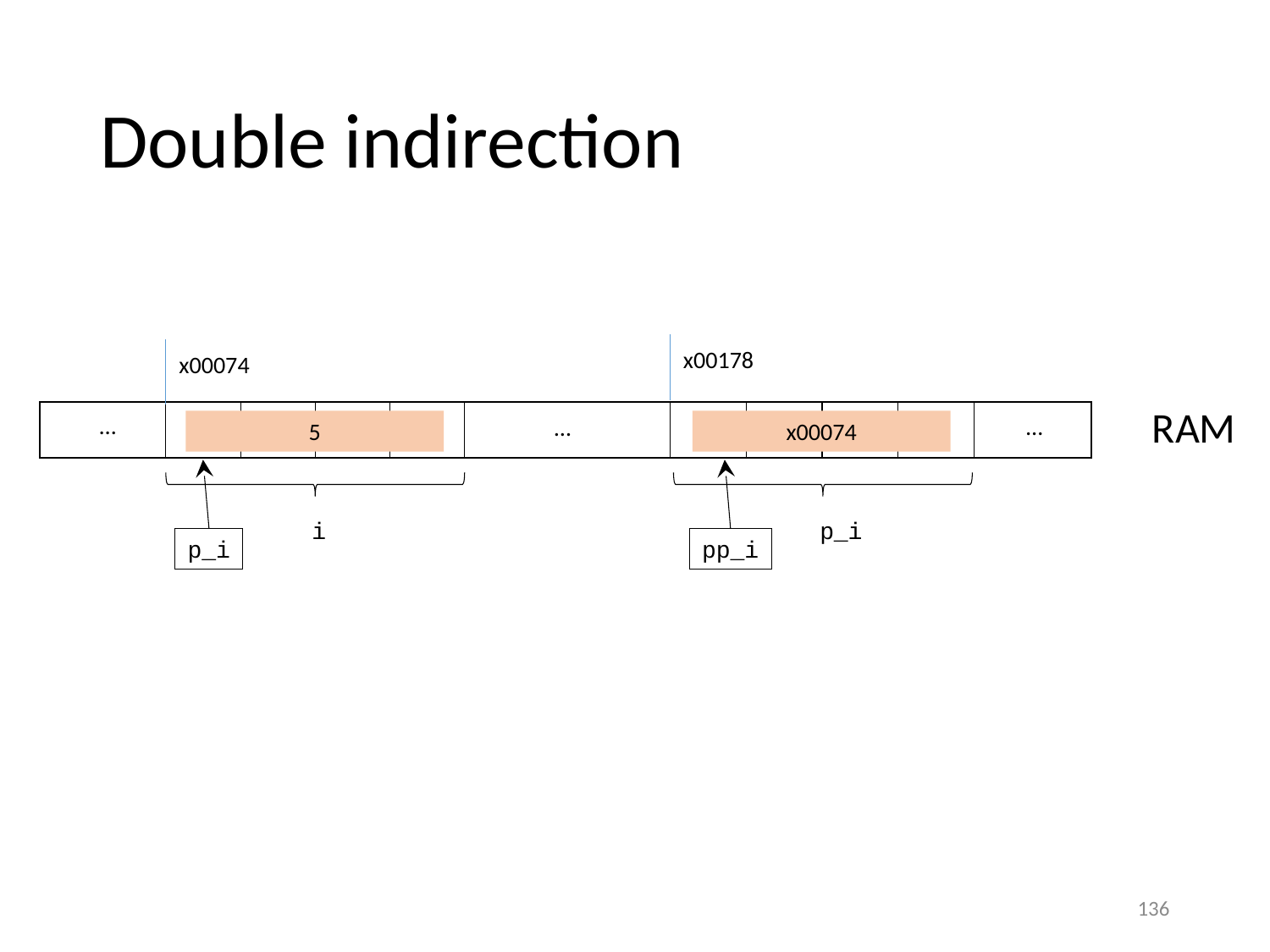

# Double indirection
x00178
x00074
RAM

…
…
…
5
x00074

p_i
p_i
pp_i

i
136